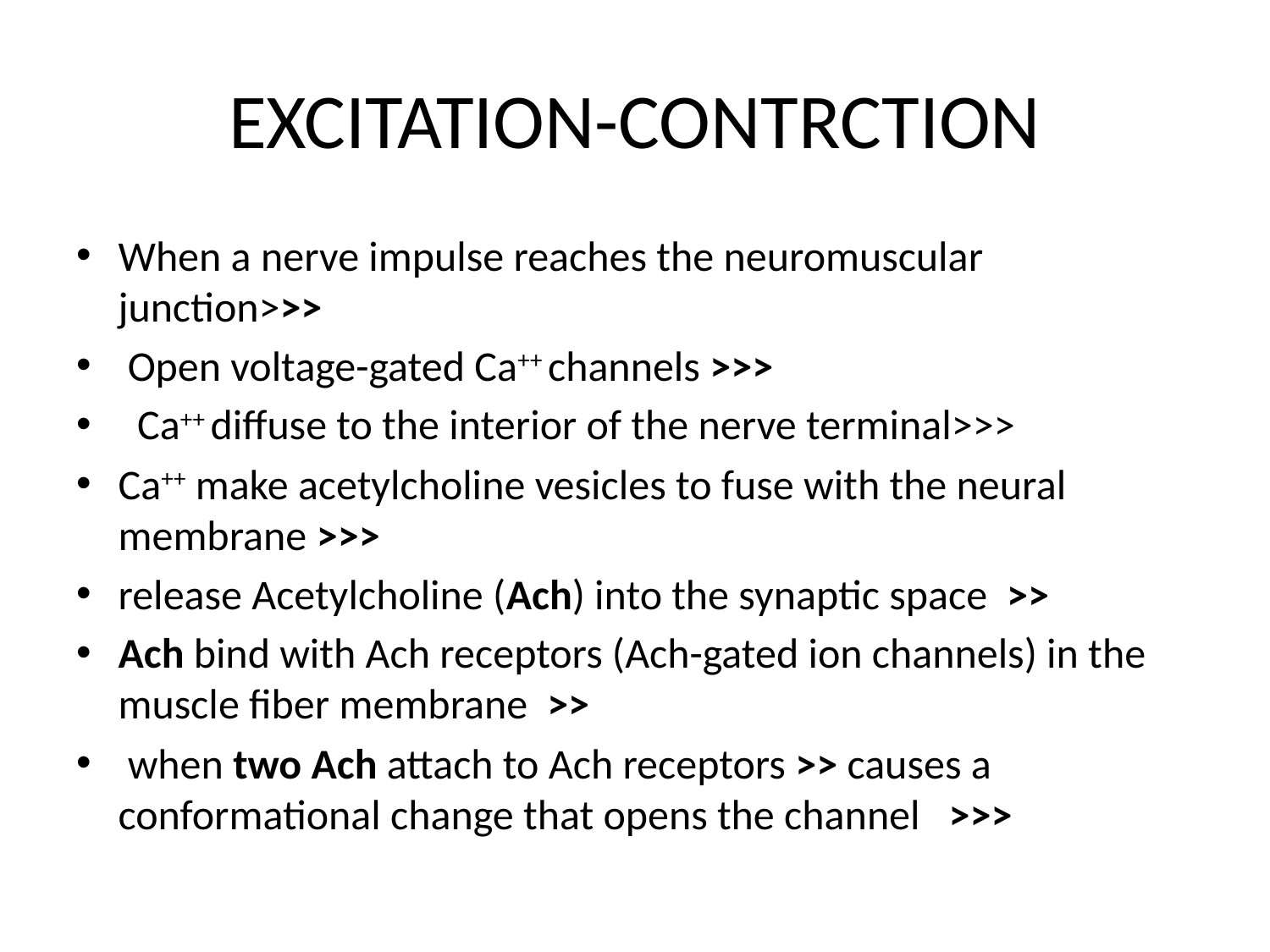

# EXCITATION-CONTRCTION
When a nerve impulse reaches the neuromuscular junction>>>
 Open voltage-gated Ca++ channels >>>
  Ca++ diffuse to the interior of the nerve terminal>>>
Ca++ make acetylcholine vesicles to fuse with the neural membrane >>>
release Acetylcholine (Ach) into the synaptic space  >>
Ach bind with Ach receptors (Ach-gated ion channels) in the muscle fiber membrane  >>
 when two Ach attach to Ach receptors >> causes a conformational change that opens the channel   >>>